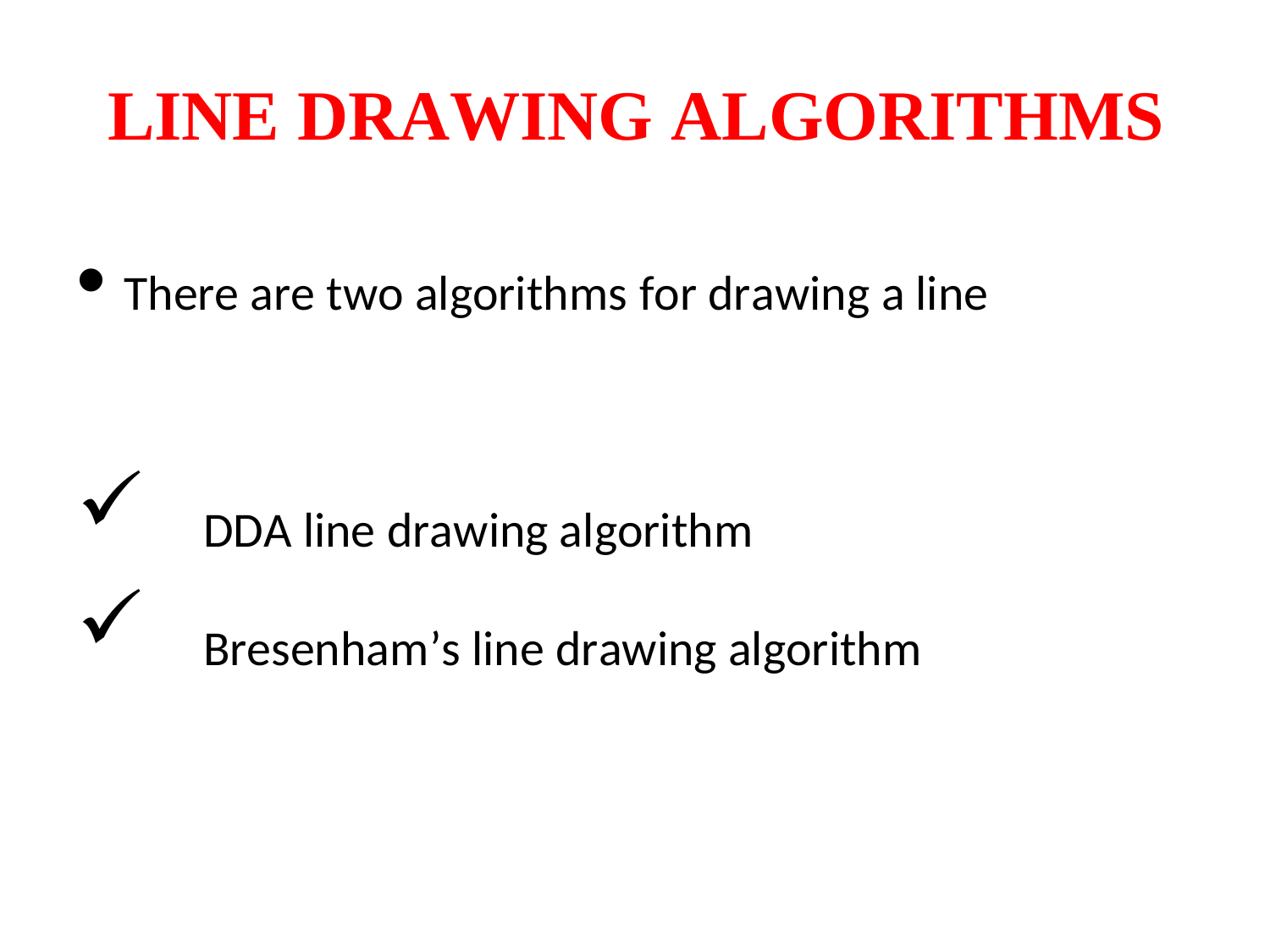

# LINE DRAWING ALGORITHMS
There are two algorithms for drawing a line

DDA line drawing algorithm
Bresenham’s line drawing algorithm